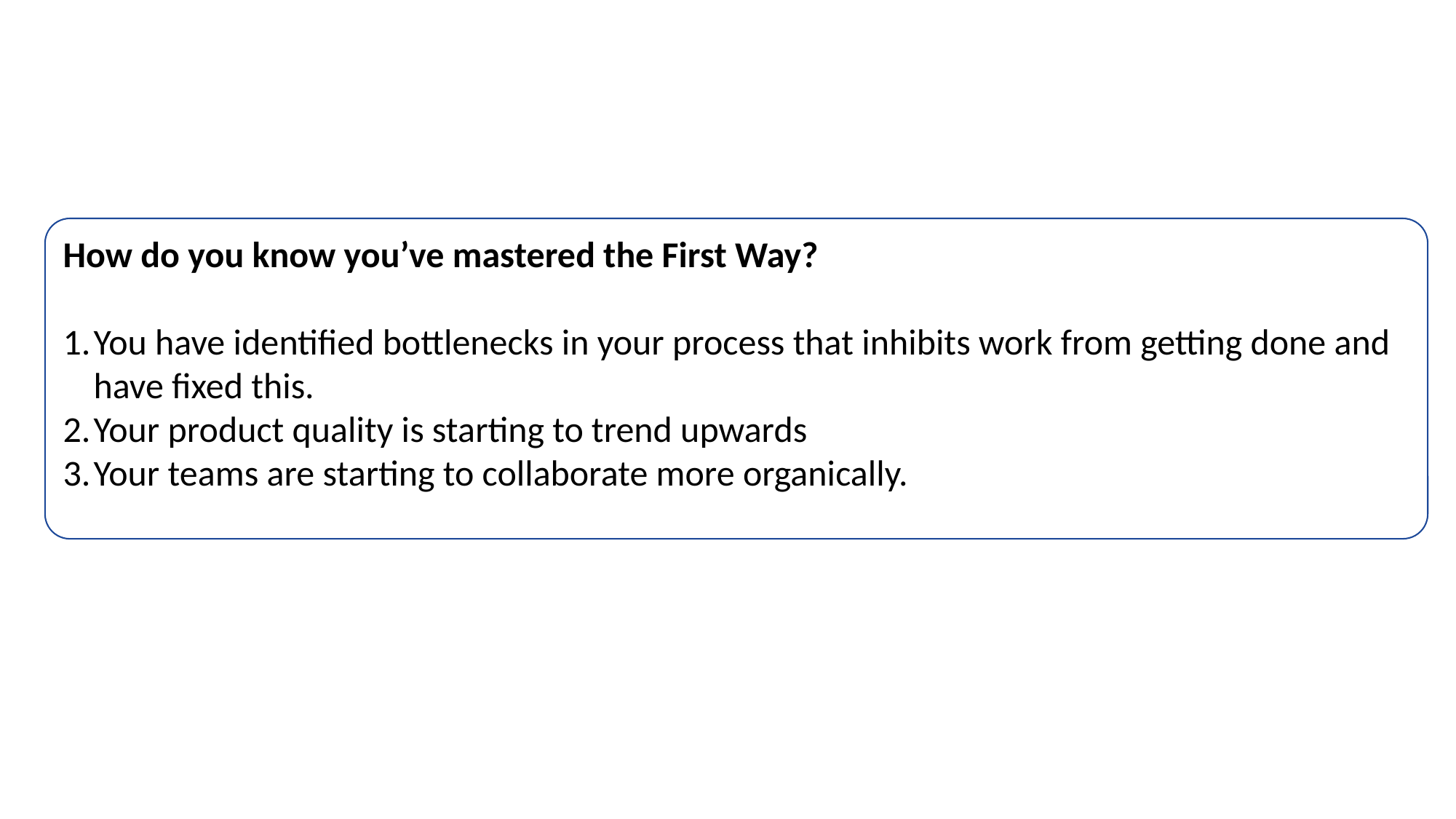

How do you know you’ve mastered the First Way?

You have identified bottlenecks in your process that inhibits work from getting done and have fixed this.
Your product quality is starting to trend upwards
Your teams are starting to collaborate more organically.